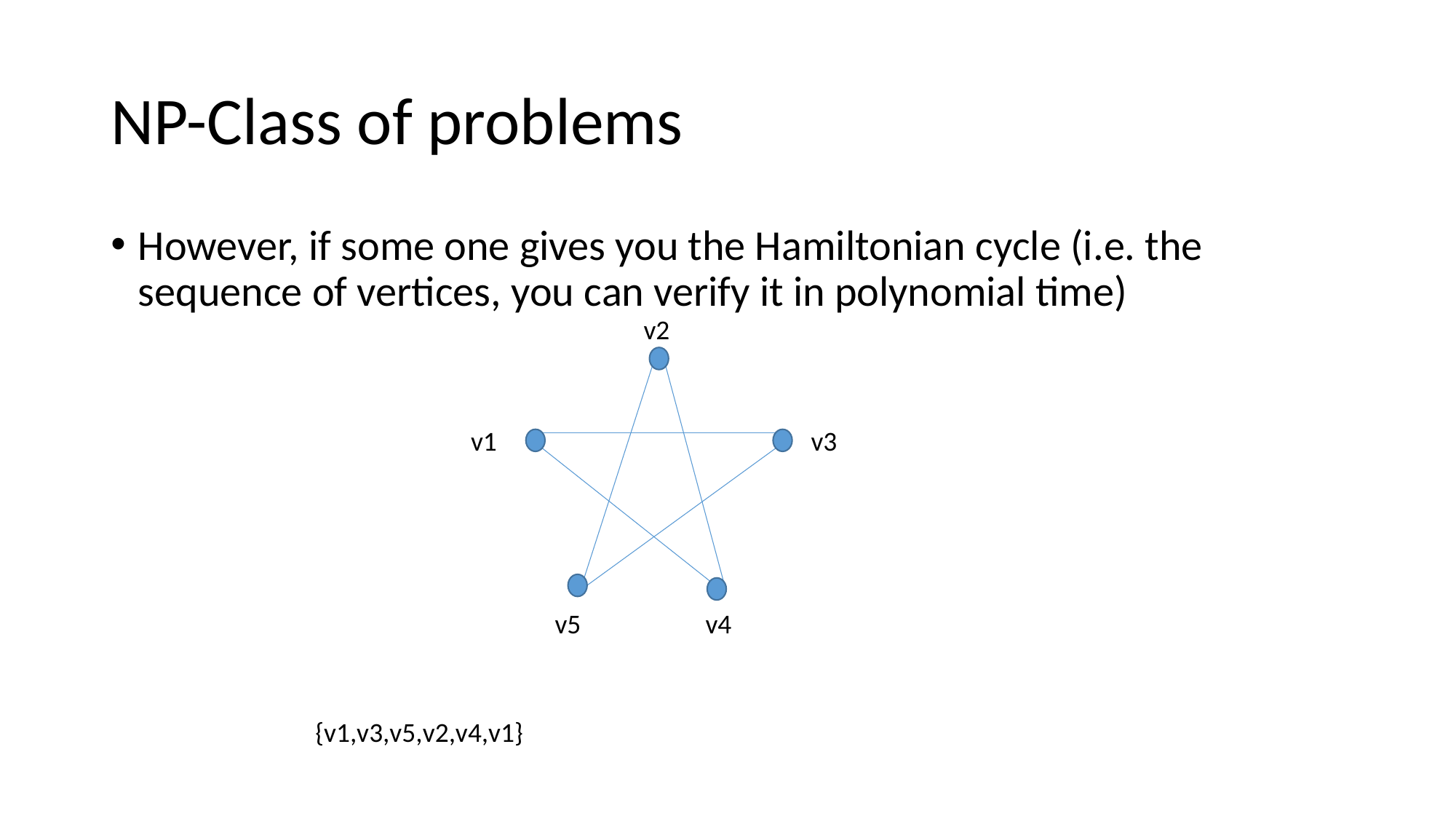

# NP-Class of problems
However, if some one gives you the Hamiltonian cycle (i.e. the sequence of vertices, you can verify it in polynomial time)
v2

v1
v3
v5
v4
{v1,v3,v5,v2,v4,v1}